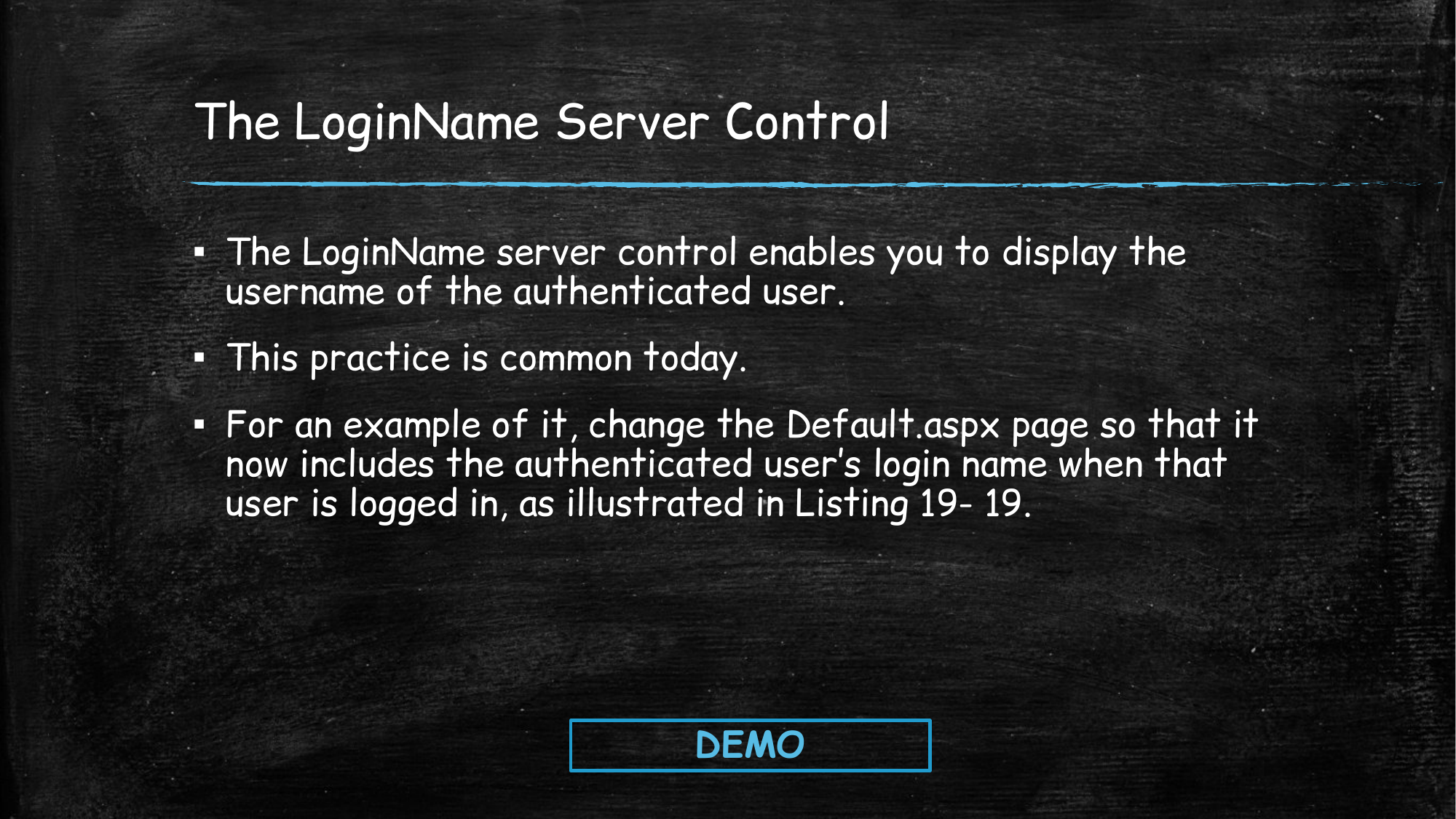

# The LoginName Server Control
The LoginName server control enables you to display the username of the authenticated user.
This practice is common today.
For an example of it, change the Default.aspx page so that it now includes the authenticated user’s login name when that user is logged in, as illustrated in Listing 19- 19.

DEMO